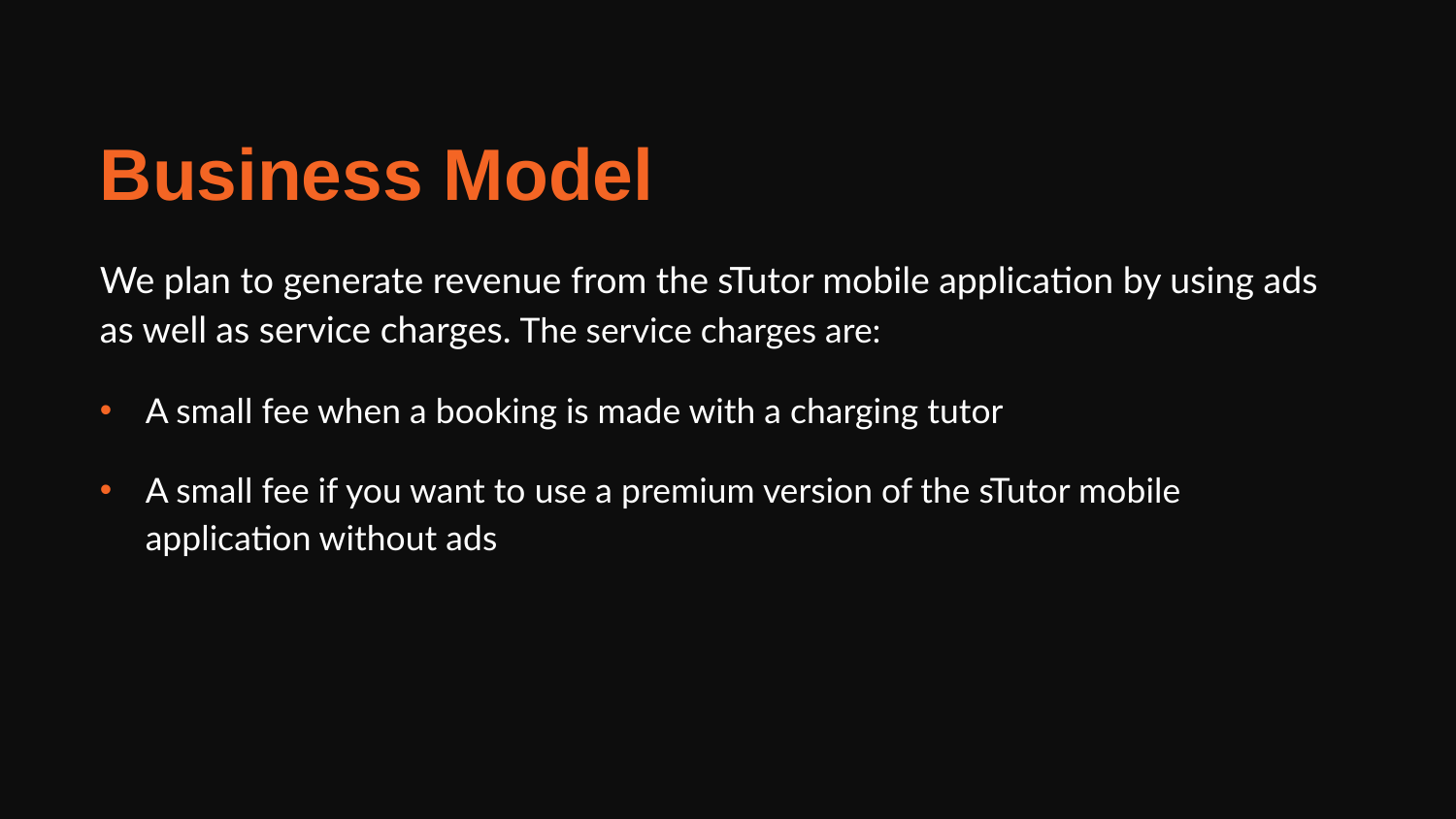

Business Model
We plan to generate revenue from the sTutor mobile application by using ads as well as service charges. The service charges are:
A small fee when a booking is made with a charging tutor
A small fee if you want to use a premium version of the sTutor mobile application without ads